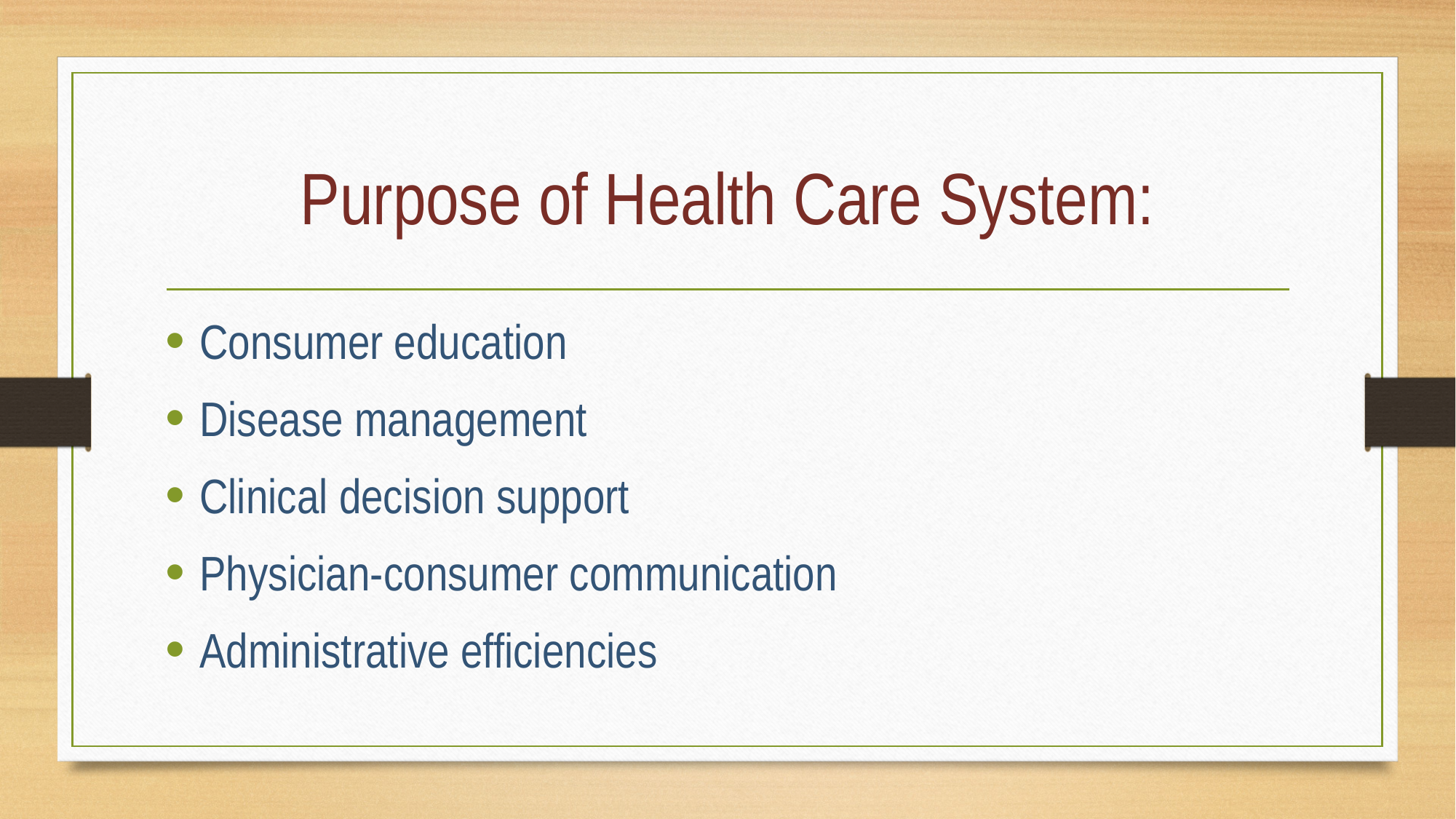

# Purpose of Health Care System:
Consumer education
Disease management
Clinical decision support
Physician-consumer communication
Administrative efficiencies